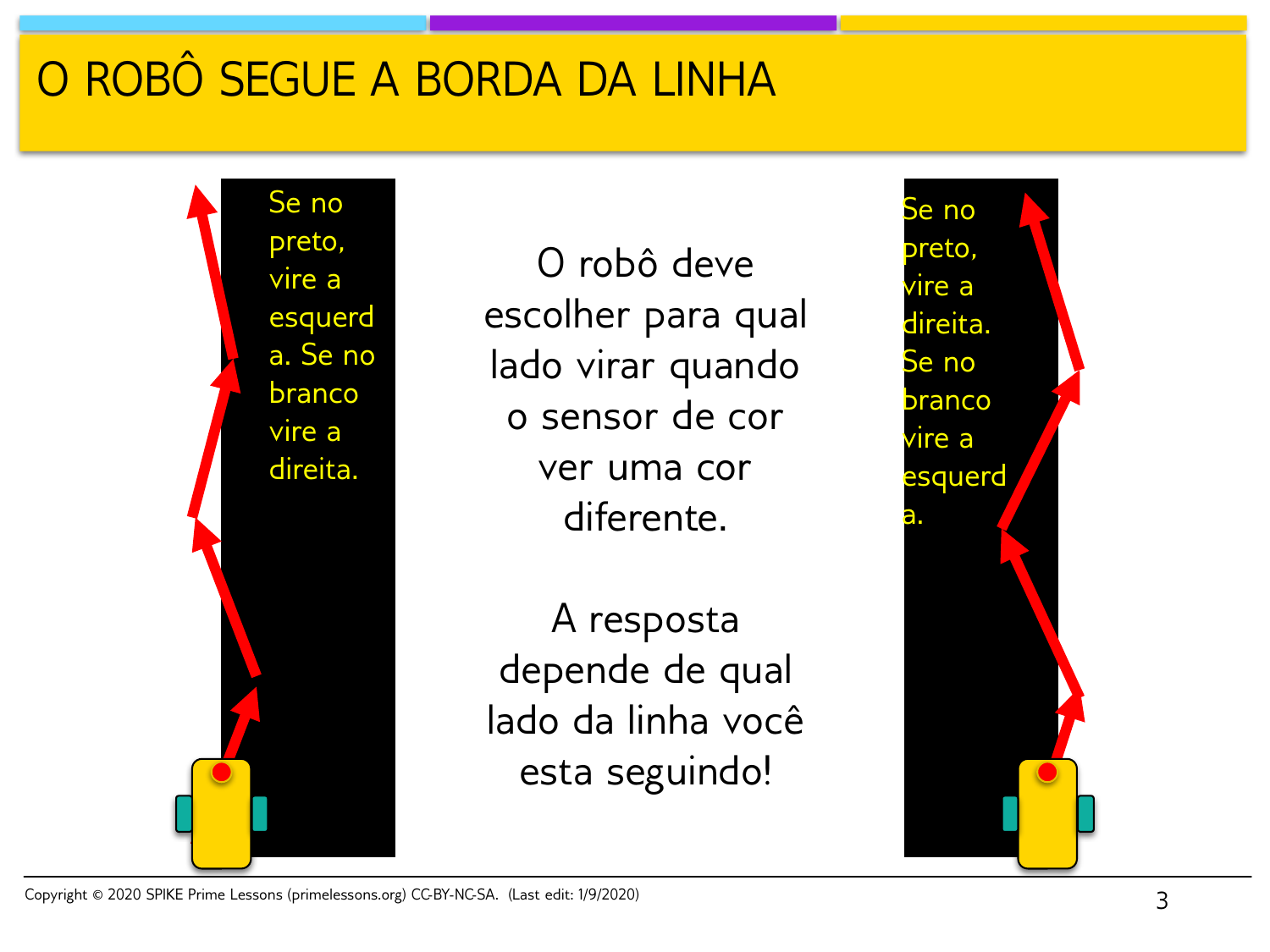

# O robô segue a borda da linha
Se no preto, vire a esquerda. Se no branco vire a direita.

Se no preto, vire a direita. Se no branco vire a esquerda.

O robô deve escolher para qual lado virar quando o sensor de cor ver uma cor diferente.

A resposta depende de qual lado da linha você esta seguindo!

Copyright © 2020 SPIKE Prime Lessons (primelessons.org) CC-BY-NC-SA.  (Last edit: 1/9/2020)
3